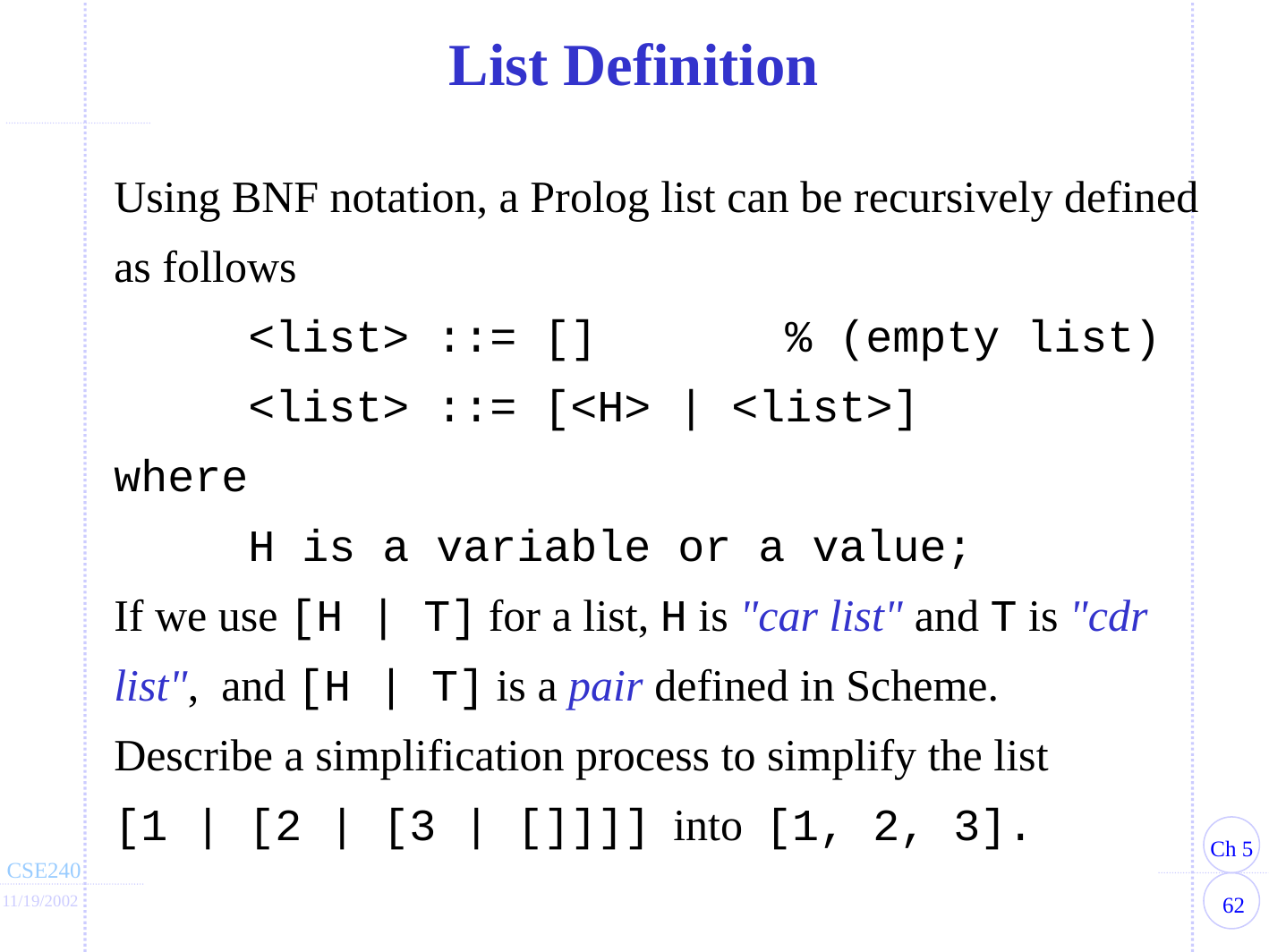

List Definition
Using BNF notation, a Prolog list can be recursively defined as follows
	<list> ::= [] 		% (empty list)
	<list> ::= [<H> | <list>]
where
	H is a variable or a value;
If we use [H | T] for a list, H is "car list" and T is "cdr list",  and [H | T] is a pair defined in Scheme.
Describe a simplification process to simplify the list
[1 | [2 | [3 | []]]]  into  [1, 2, 3].